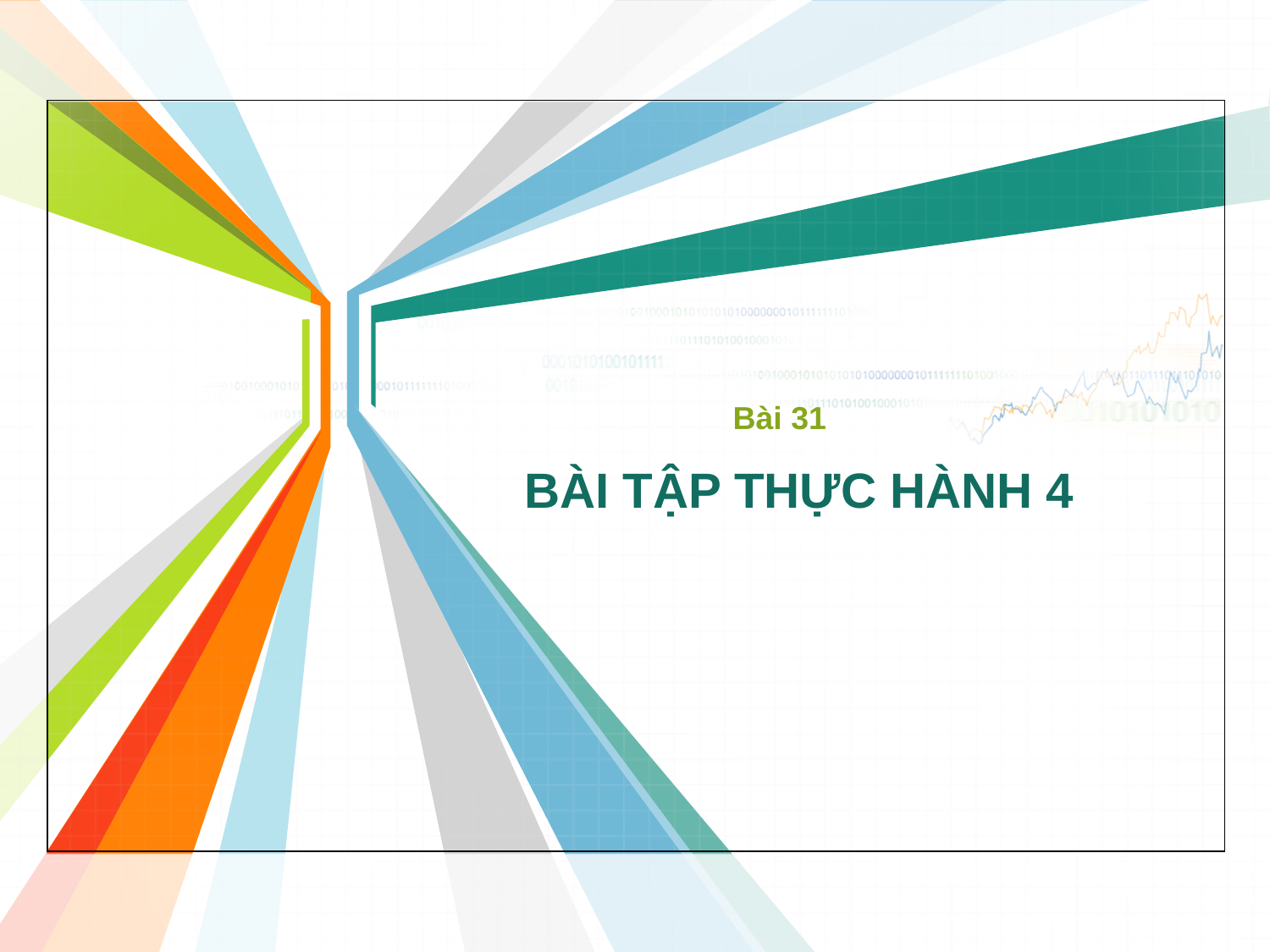

Bài 31
# BÀI TẬP THỰC HÀNH 4